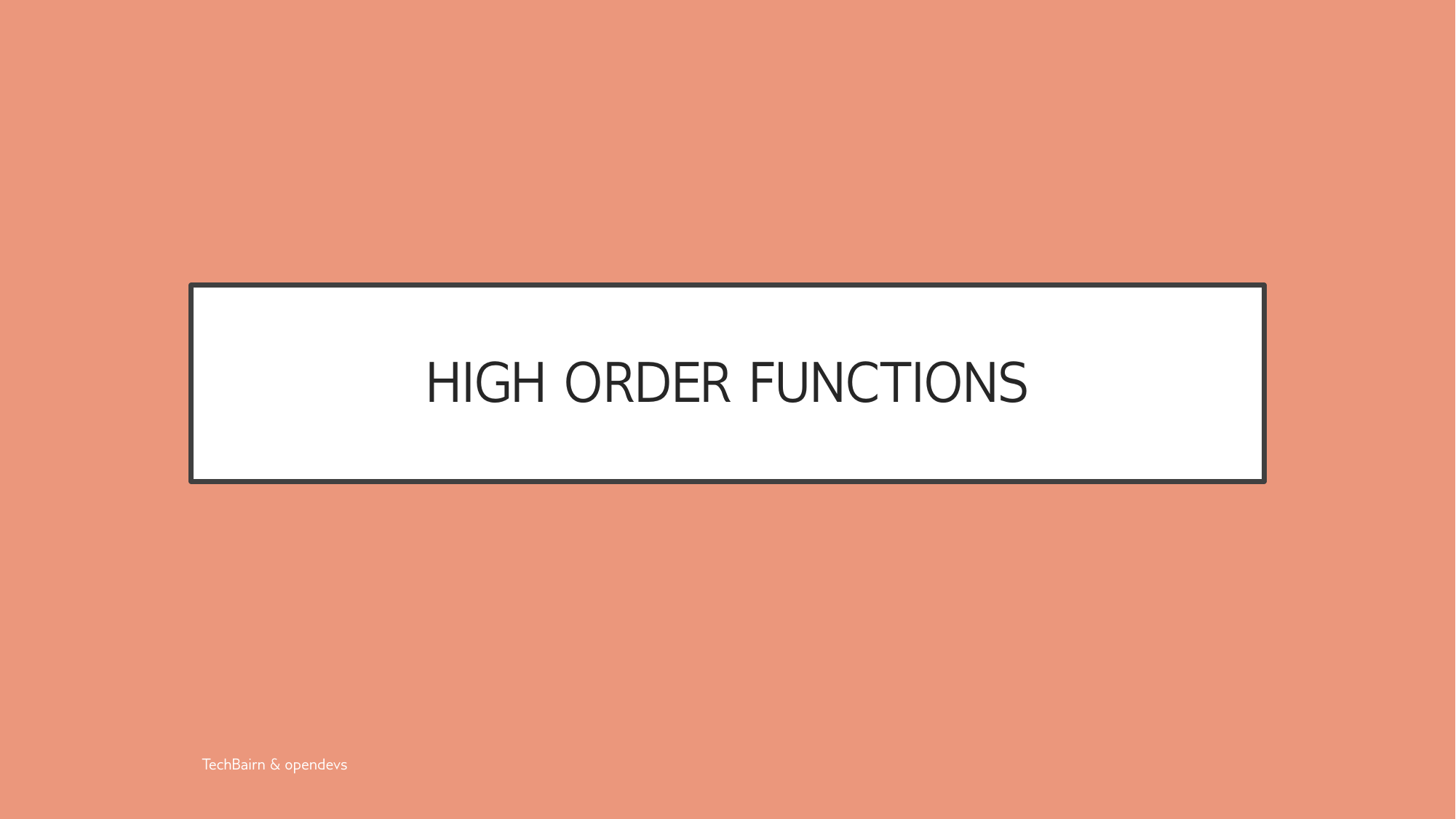

# HIGH ORDER FUNCTIONS
TechBairn & opendevs